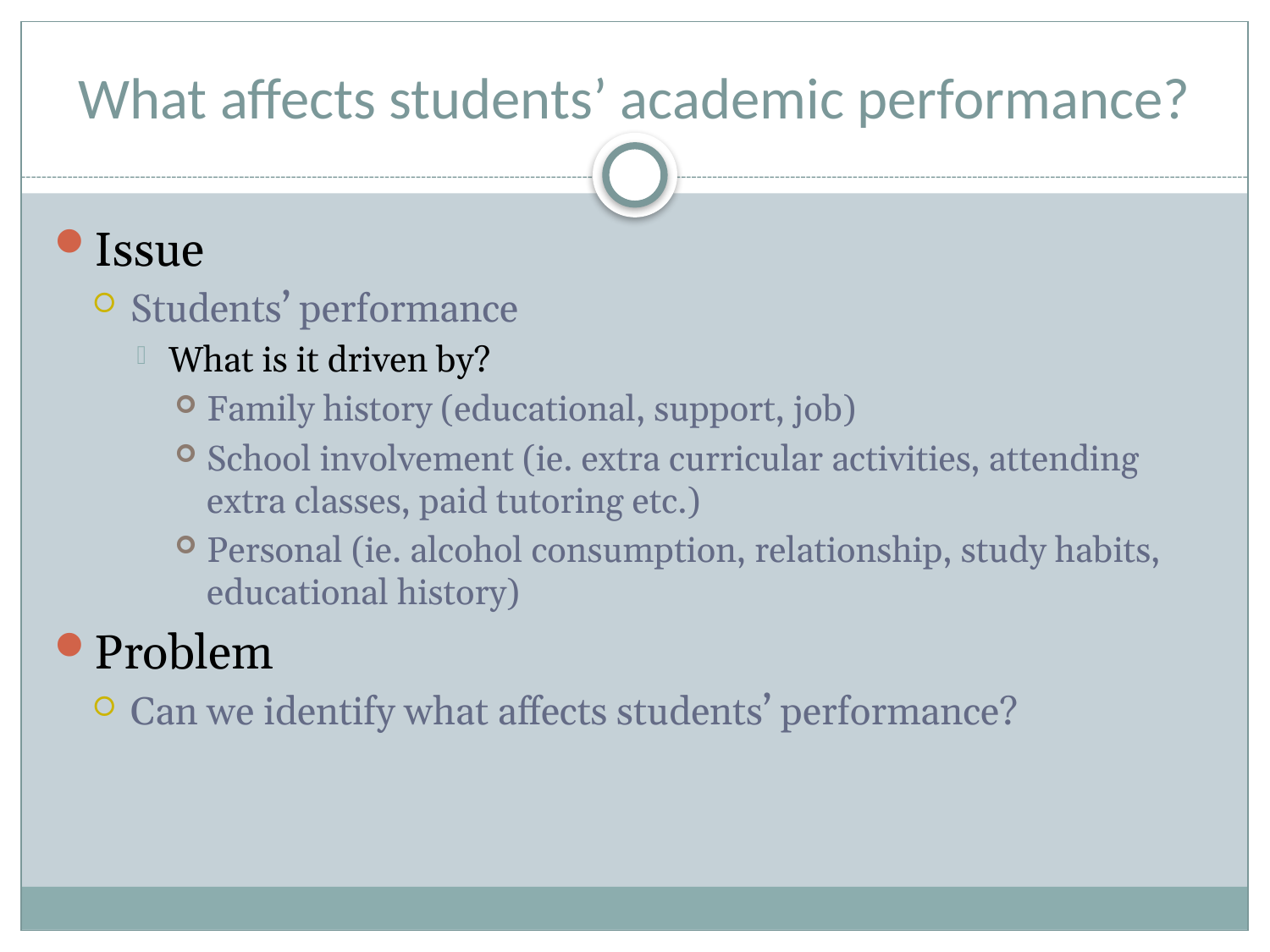

# What affects students’ academic performance?
Issue
Students’ performance
What is it driven by?
Family history (educational, support, job)
School involvement (ie. extra curricular activities, attending extra classes, paid tutoring etc.)
Personal (ie. alcohol consumption, relationship, study habits, educational history)
Problem
Can we identify what affects students’ performance?